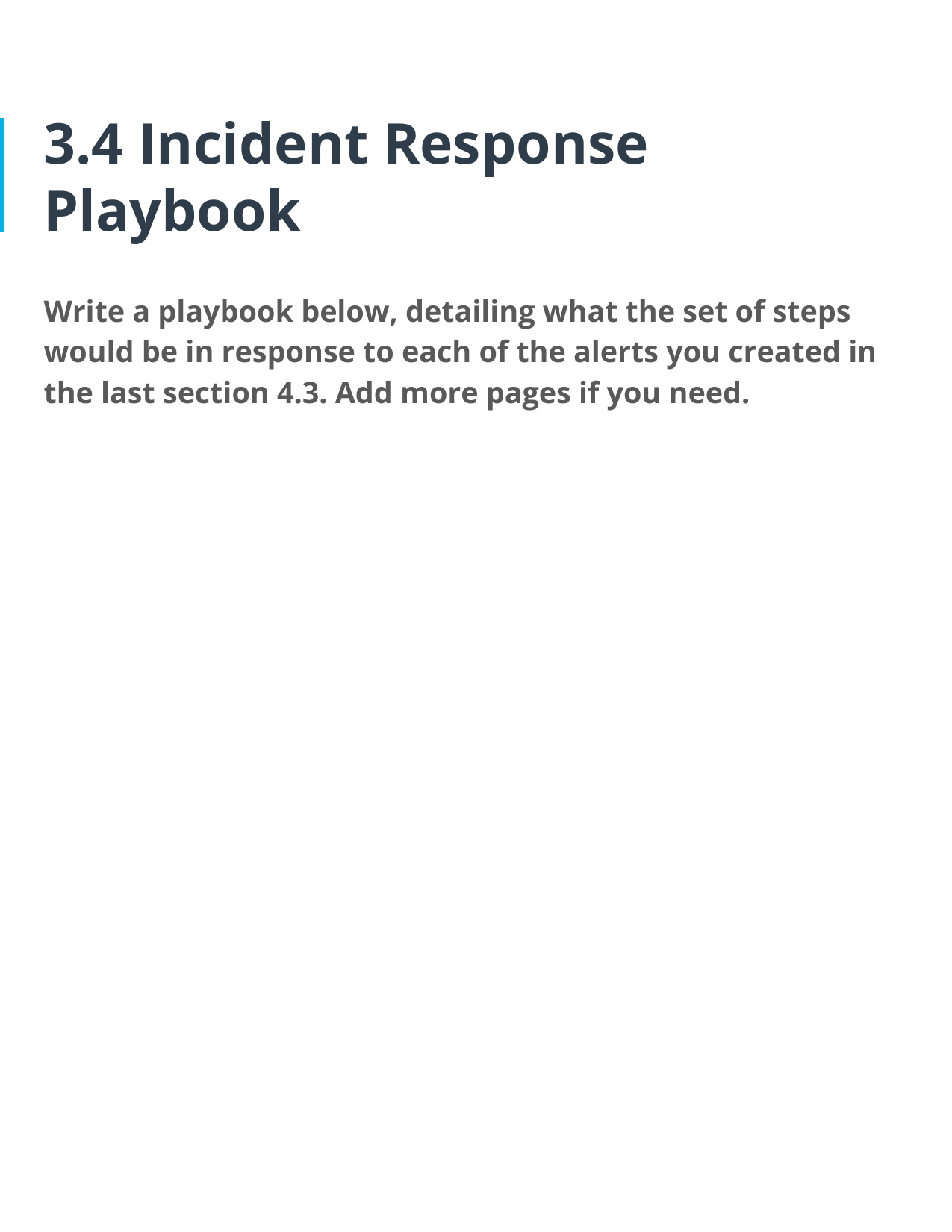

# 3.4 Incident Response Playbook
Write a playbook below, detailing what the set of steps would be in response to each of the alerts you created in the last section 4.3. Add more pages if you need.